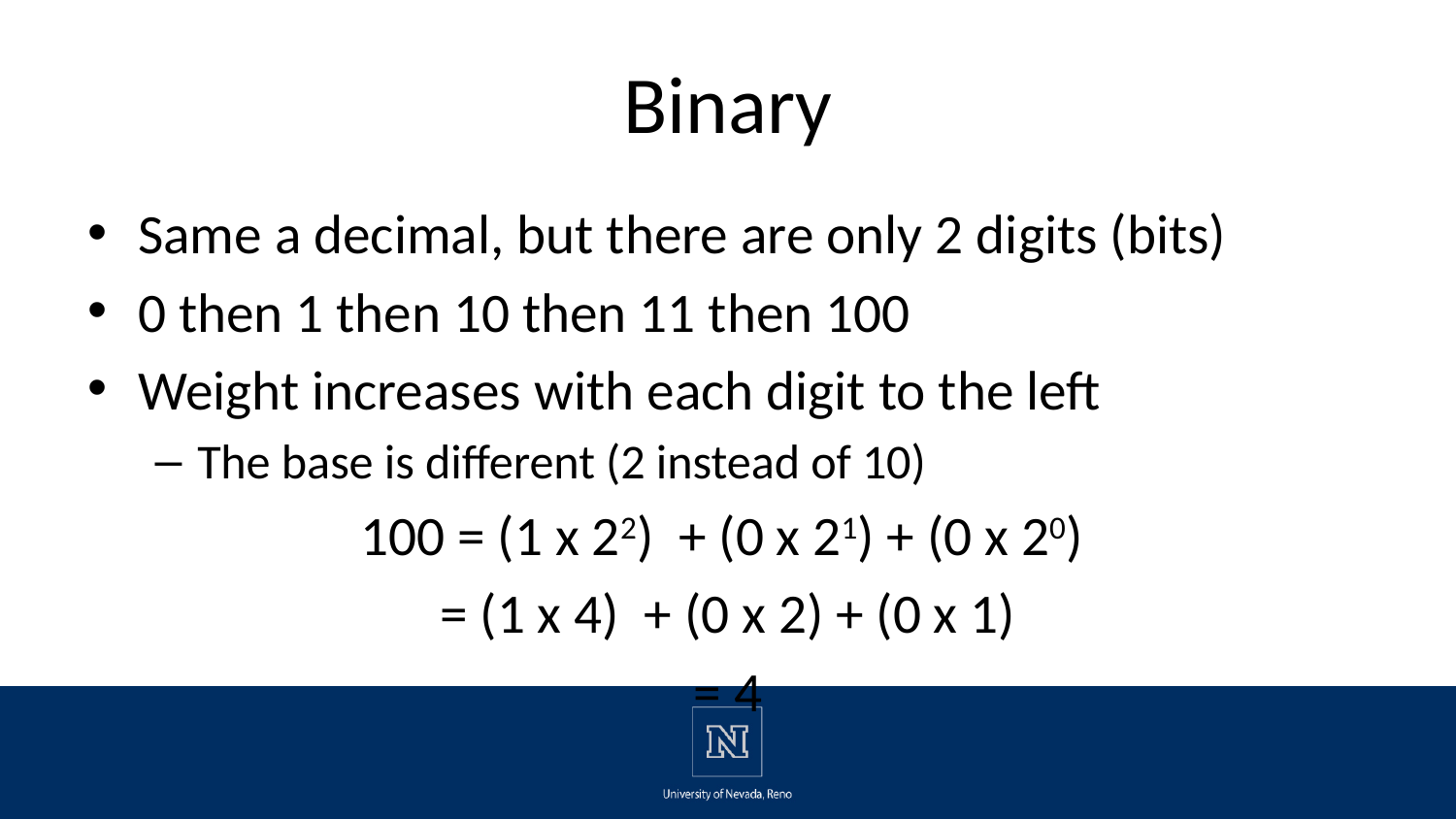

# Binary
Same a decimal, but there are only 2 digits (bits)
0 then 1 then 10 then 11 then 100
Weight increases with each digit to the left
The base is different (2 instead of 10)
100 = (1 x 22)  + (0 x 21) + (0 x 20)
= (1 x 4)  + (0 x 2) + (0 x 1)
= 4